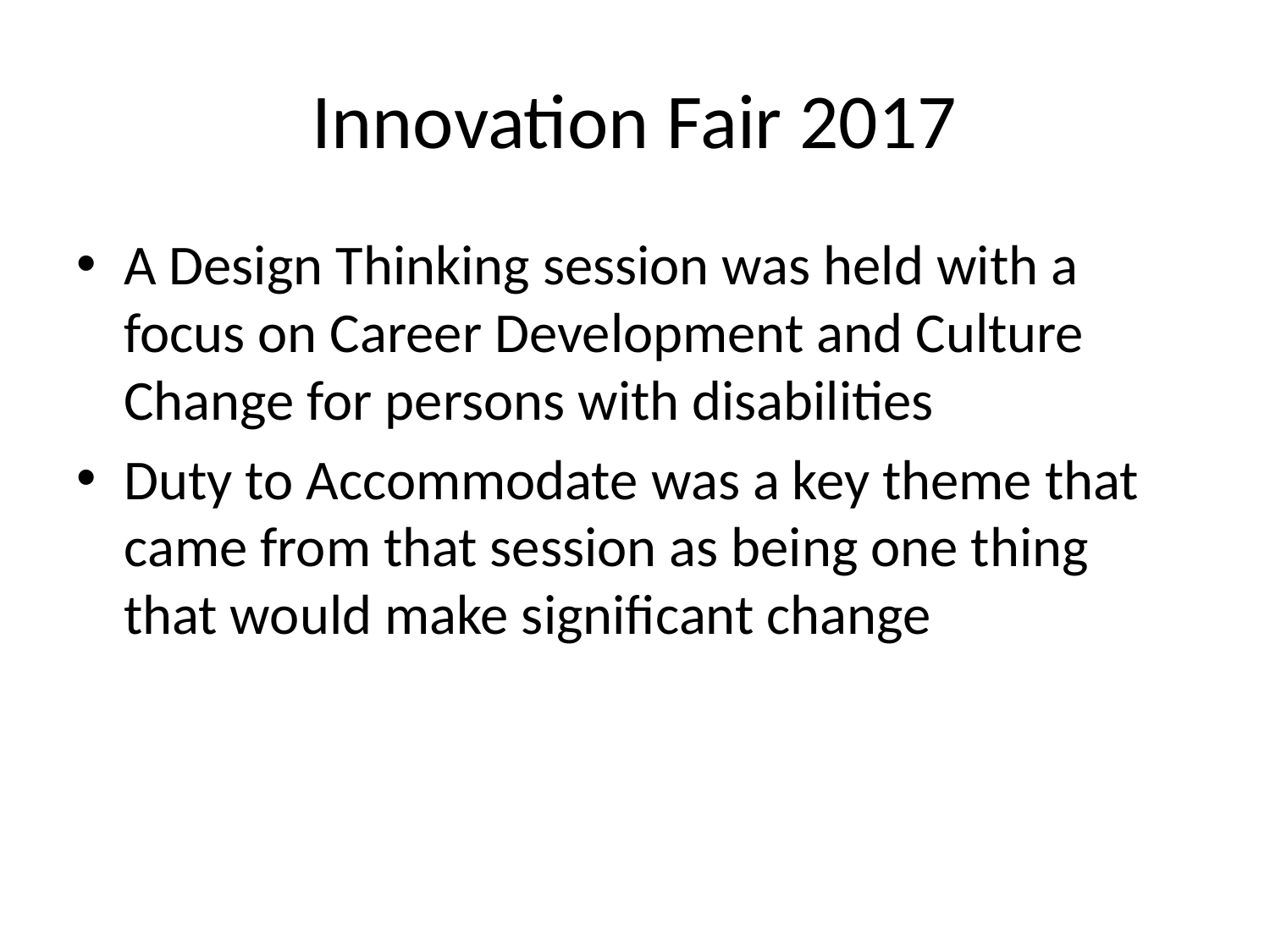

# Innovation Fair 2017
A Design Thinking session was held with a focus on Career Development and Culture Change for persons with disabilities
Duty to Accommodate was a key theme that came from that session as being one thing that would make significant change